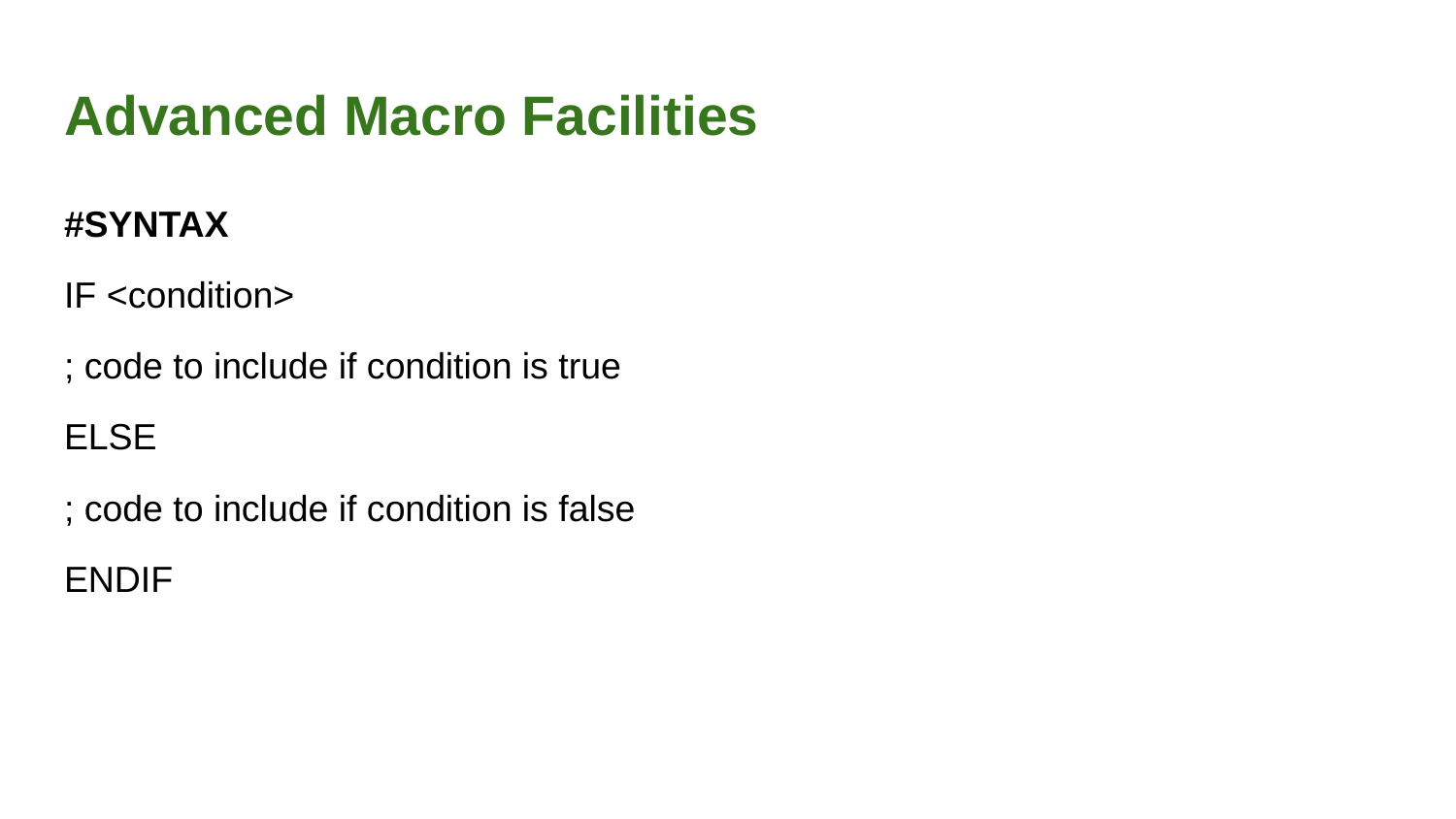

# Advanced Macro Facilities

#SYNTAX
IF <condition>
; code to include if condition is true
ELSE
; code to include if condition is false
ENDIF